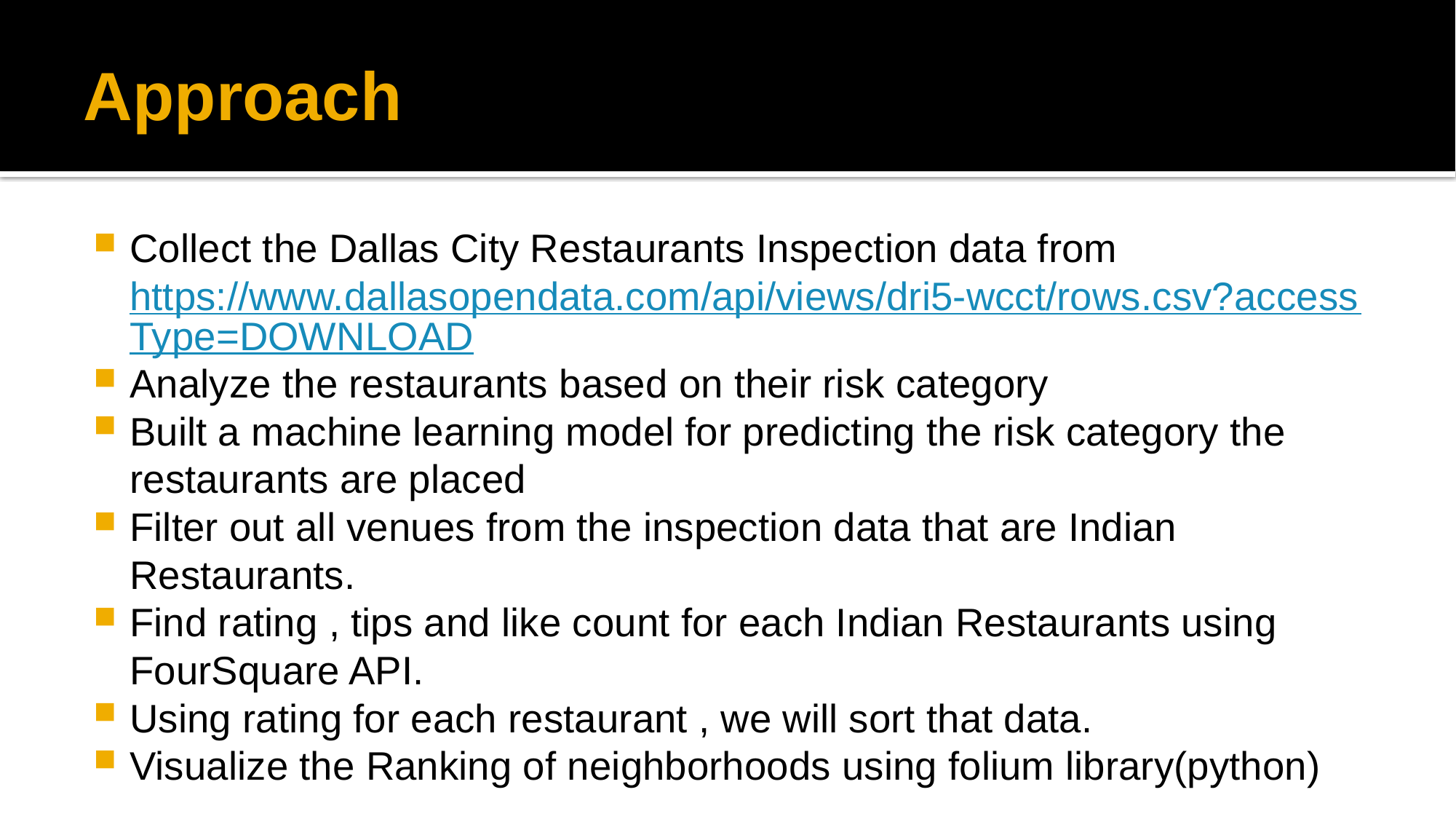

# Approach
Collect the Dallas City Restaurants Inspection data from https://www.dallasopendata.com/api/views/dri5-wcct/rows.csv?accessType=DOWNLOAD
Analyze the restaurants based on their risk category
Built a machine learning model for predicting the risk category the restaurants are placed
Filter out all venues from the inspection data that are Indian Restaurants.
Find rating , tips and like count for each Indian Restaurants using FourSquare API.
Using rating for each restaurant , we will sort that data.
Visualize the Ranking of neighborhoods using folium library(python)